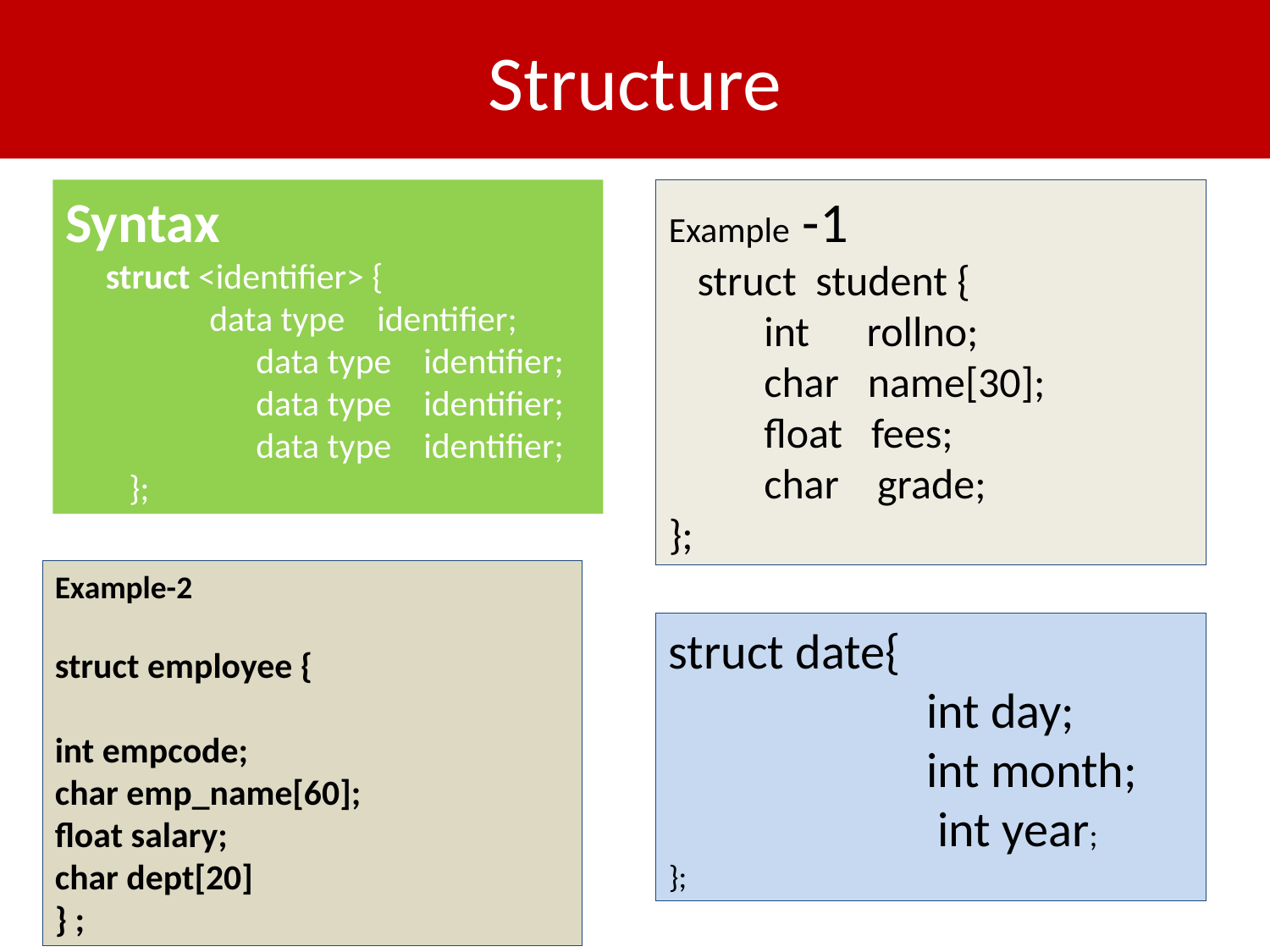

# Structure
Example -1
   struct  student {
          int      rollno;
          char   name[30];
          float   fees;
          char    grade;
};
Syntax
     struct <identifier> {
          data type    identifier;
data type    identifier;
data type    identifier;
data type    identifier;
};
Example-2

struct employee {

int empcode;
char emp_name[60];
float salary;
char dept[20]
} ;
struct date{
                       int day;
                       int month;
                        int year;
};